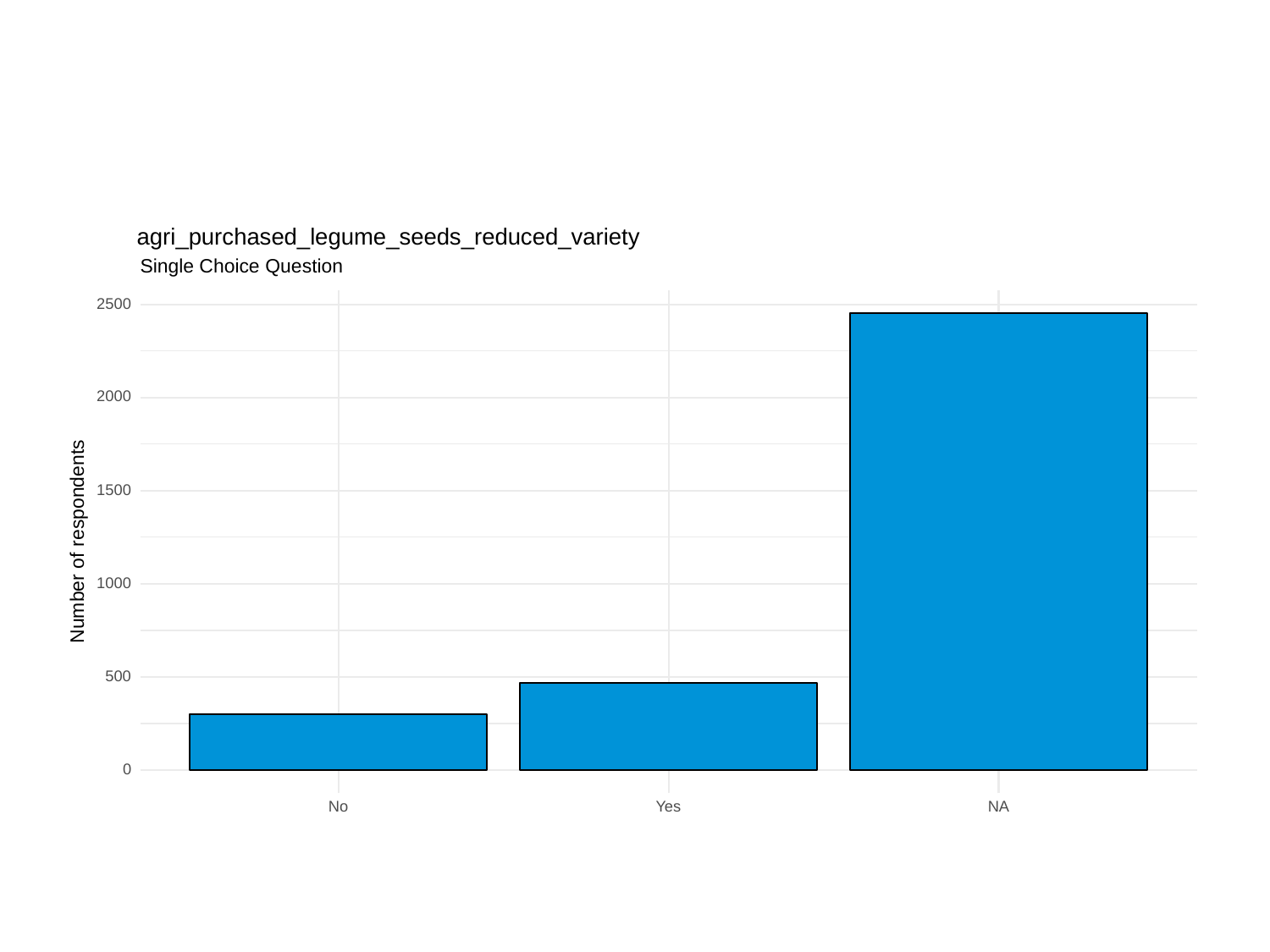

agri_purchased_legume_seeds_reduced_variety
Single Choice Question

2500

2000

1500

Number of respondents

1000

500

0

No
Yes
NA